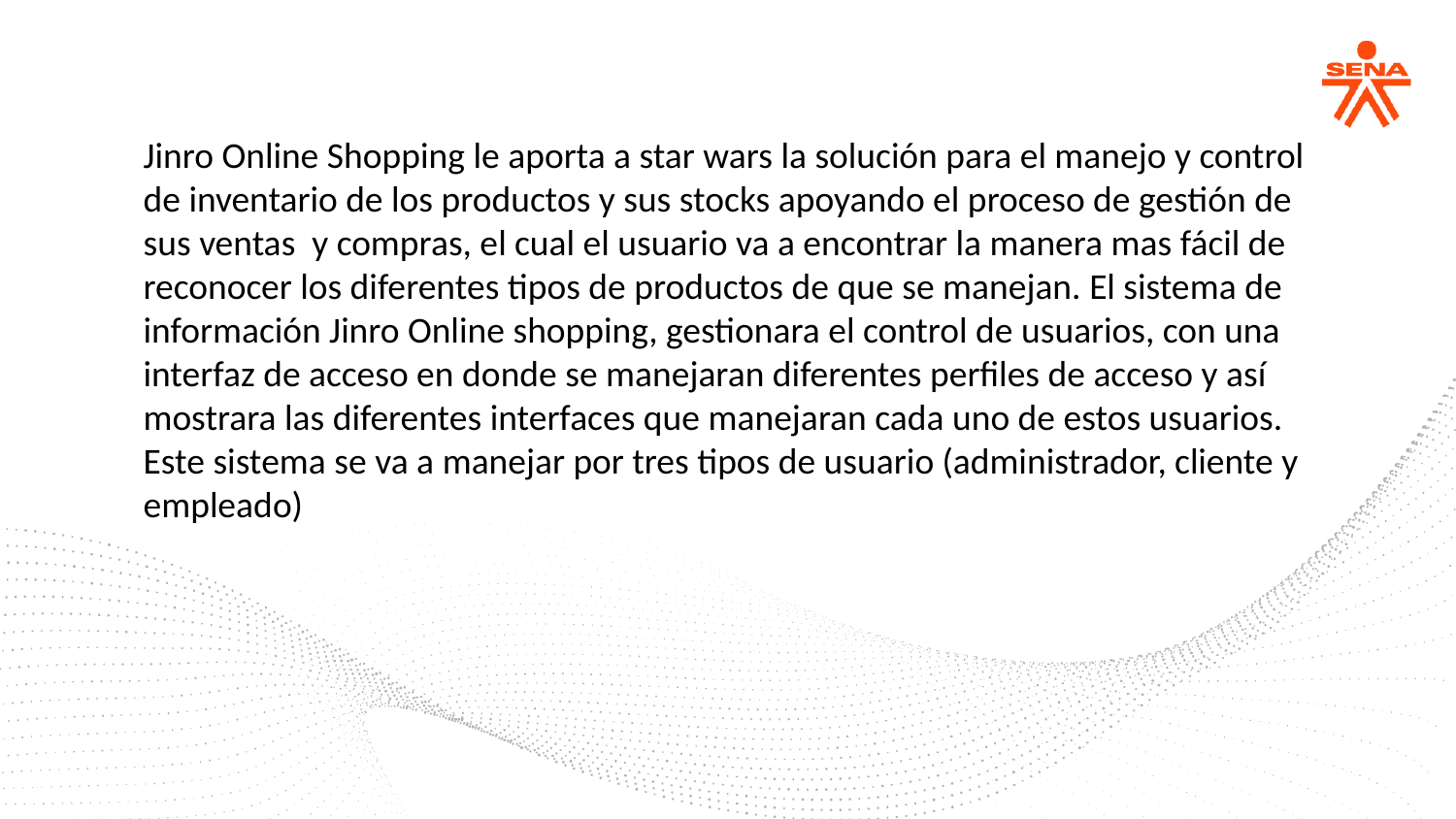

Jinro Online Shopping le aporta a star wars la solución para el manejo y control de inventario de los productos y sus stocks apoyando el proceso de gestión de sus ventas  y compras, el cual el usuario va a encontrar la manera mas fácil de reconocer los diferentes tipos de productos de que se manejan. El sistema de información Jinro Online shopping, gestionara el control de usuarios, con una interfaz de acceso en donde se manejaran diferentes perfiles de acceso y así mostrara las diferentes interfaces que manejaran cada uno de estos usuarios.
Este sistema se va a manejar por tres tipos de usuario (administrador, cliente y empleado)